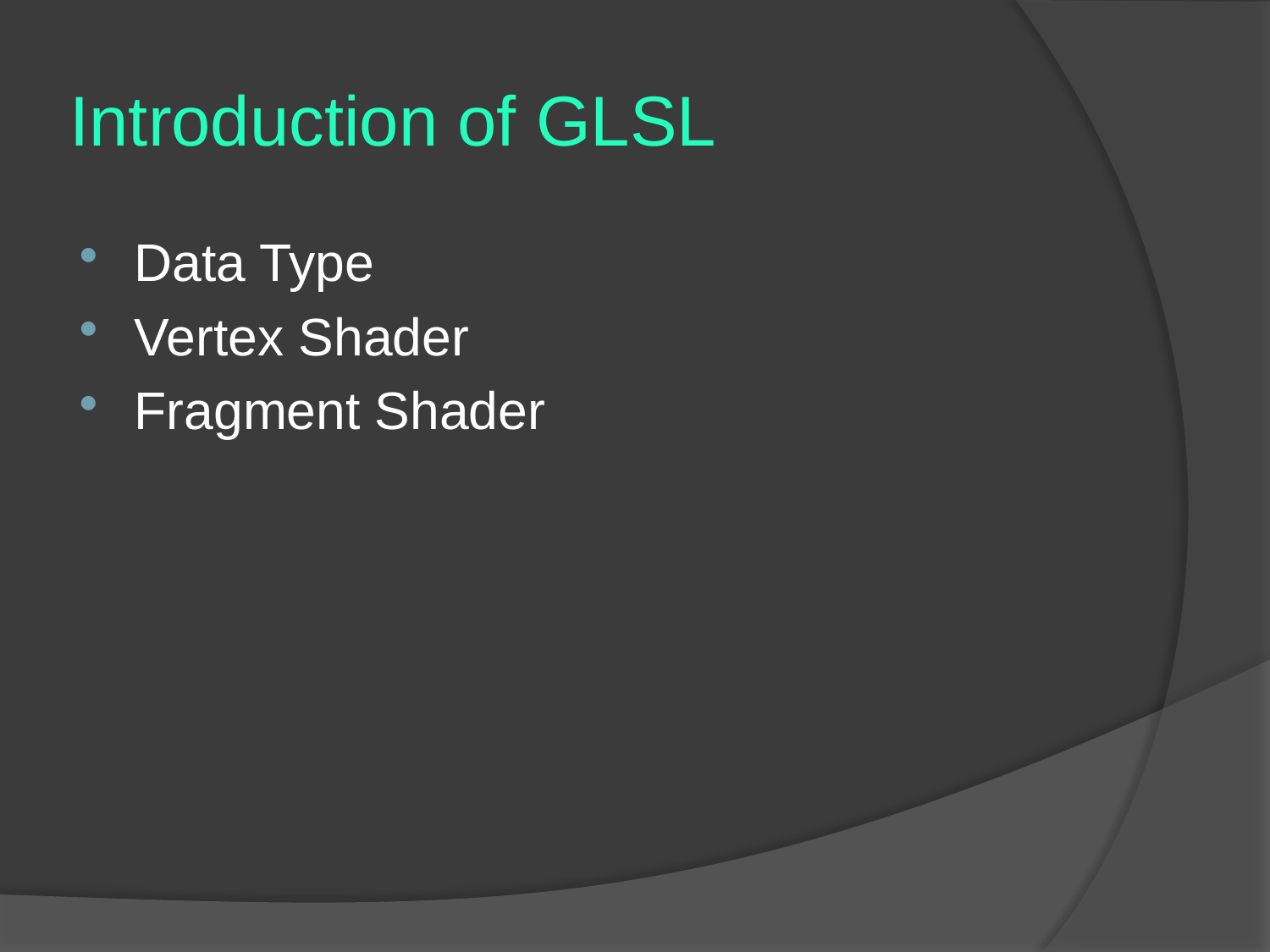

# Introduction of GLSL
Data Type
Vertex Shader
Fragment Shader